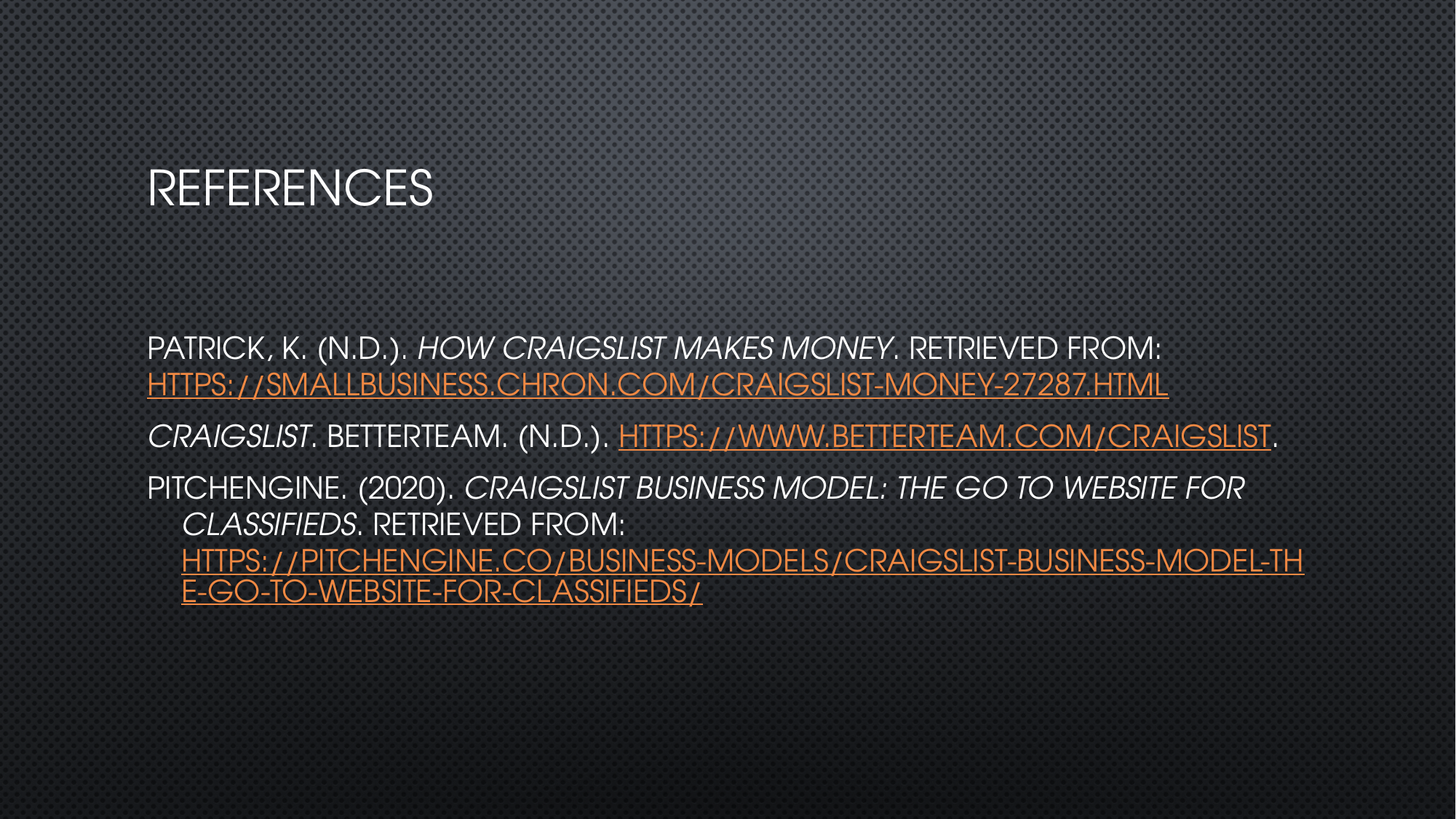

# References
Patrick, K. (n.d.). How Craigslist makes money. Retrieved from: https://smallbusiness.chron.com/craigslist-money-27287.html
Craigslist. Betterteam. (n.d.). https://www.betterteam.com/craigslist.
Pitchengine. (2020). Craigslist business model: the go to website for classifieds. Retrieved from: https://pitchengine.co/business-models/craigslist-business-model-the-go-to-website-for-classifieds/